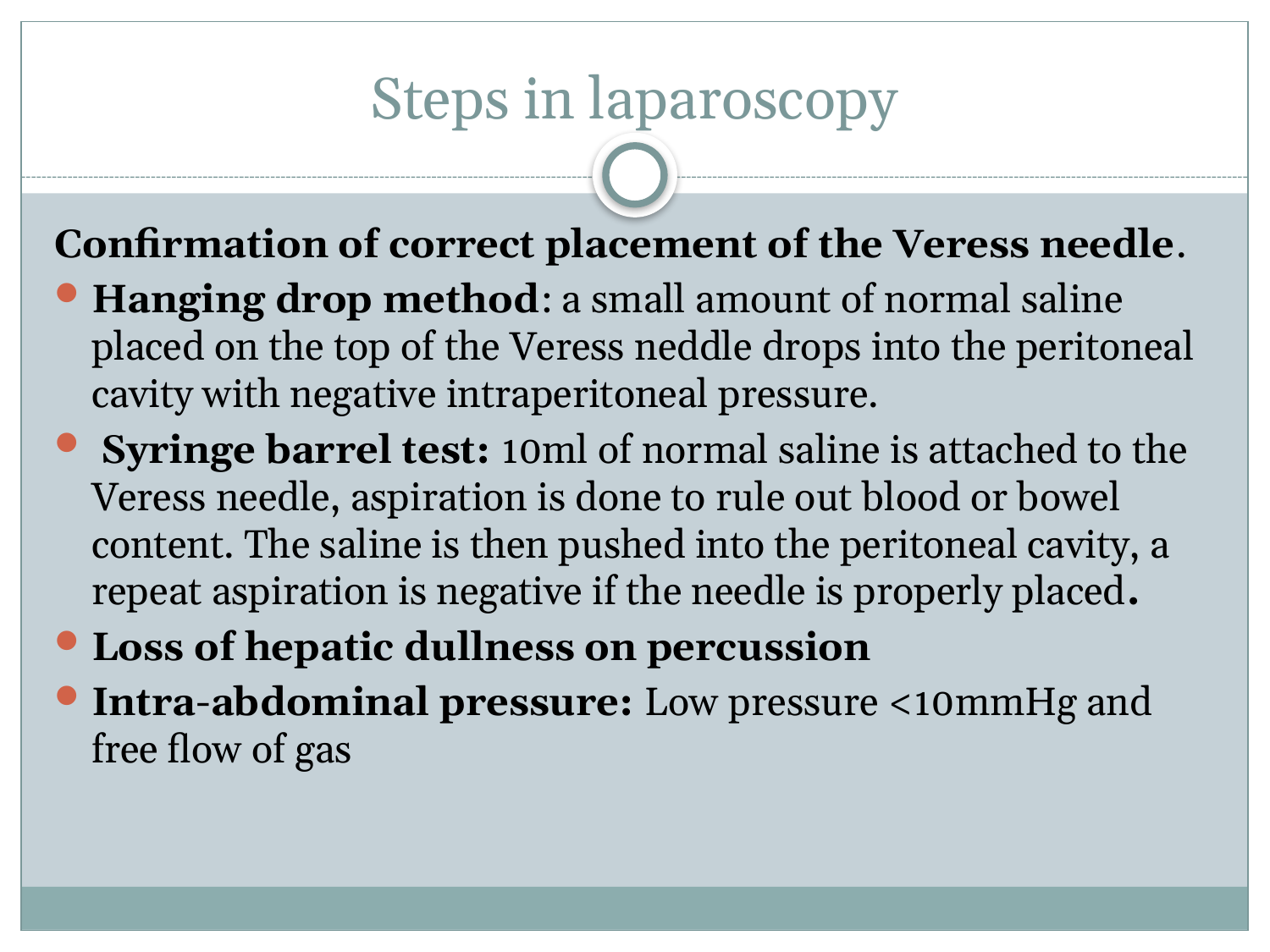

# Steps in laparoscopy
Confirmation of correct placement of the Veress needle.
Hanging drop method: a small amount of normal saline placed on the top of the Veress neddle drops into the peritoneal cavity with negative intraperitoneal pressure.
 Syringe barrel test: 10ml of normal saline is attached to the Veress needle, aspiration is done to rule out blood or bowel content. The saline is then pushed into the peritoneal cavity, a repeat aspiration is negative if the needle is properly placed.
Loss of hepatic dullness on percussion
Intra-abdominal pressure: Low pressure <10mmHg and free flow of gas